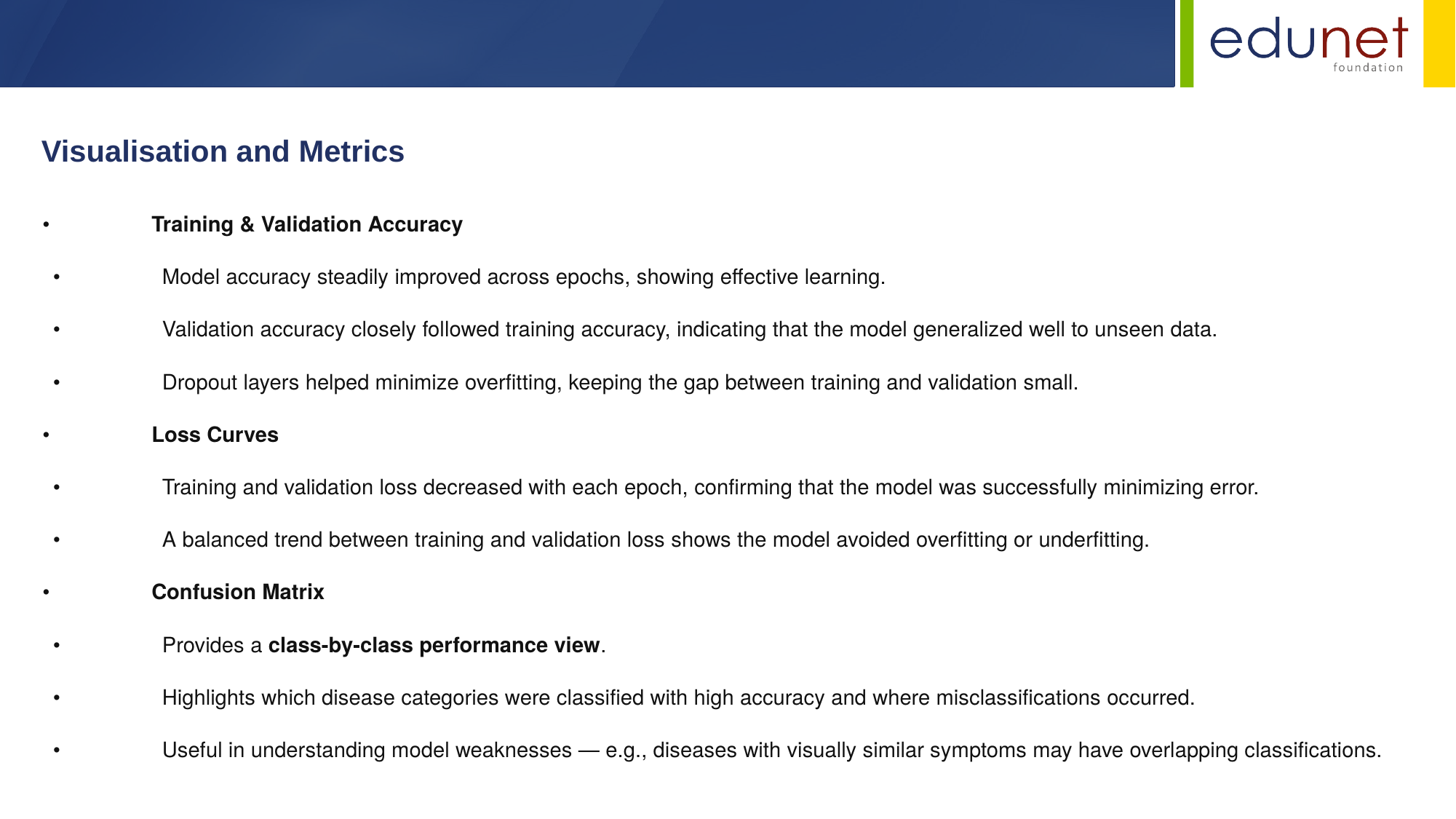

Visualisation and Metrics
	•	Training & Validation Accuracy
	•	Model accuracy steadily improved across epochs, showing effective learning.
	•	Validation accuracy closely followed training accuracy, indicating that the model generalized well to unseen data.
	•	Dropout layers helped minimize overfitting, keeping the gap between training and validation small.
	•	Loss Curves
	•	Training and validation loss decreased with each epoch, confirming that the model was successfully minimizing error.
	•	A balanced trend between training and validation loss shows the model avoided overfitting or underfitting.
	•	Confusion Matrix
	•	Provides a class-by-class performance view.
	•	Highlights which disease categories were classified with high accuracy and where misclassifications occurred.
	•	Useful in understanding model weaknesses — e.g., diseases with visually similar symptoms may have overlapping classifications.